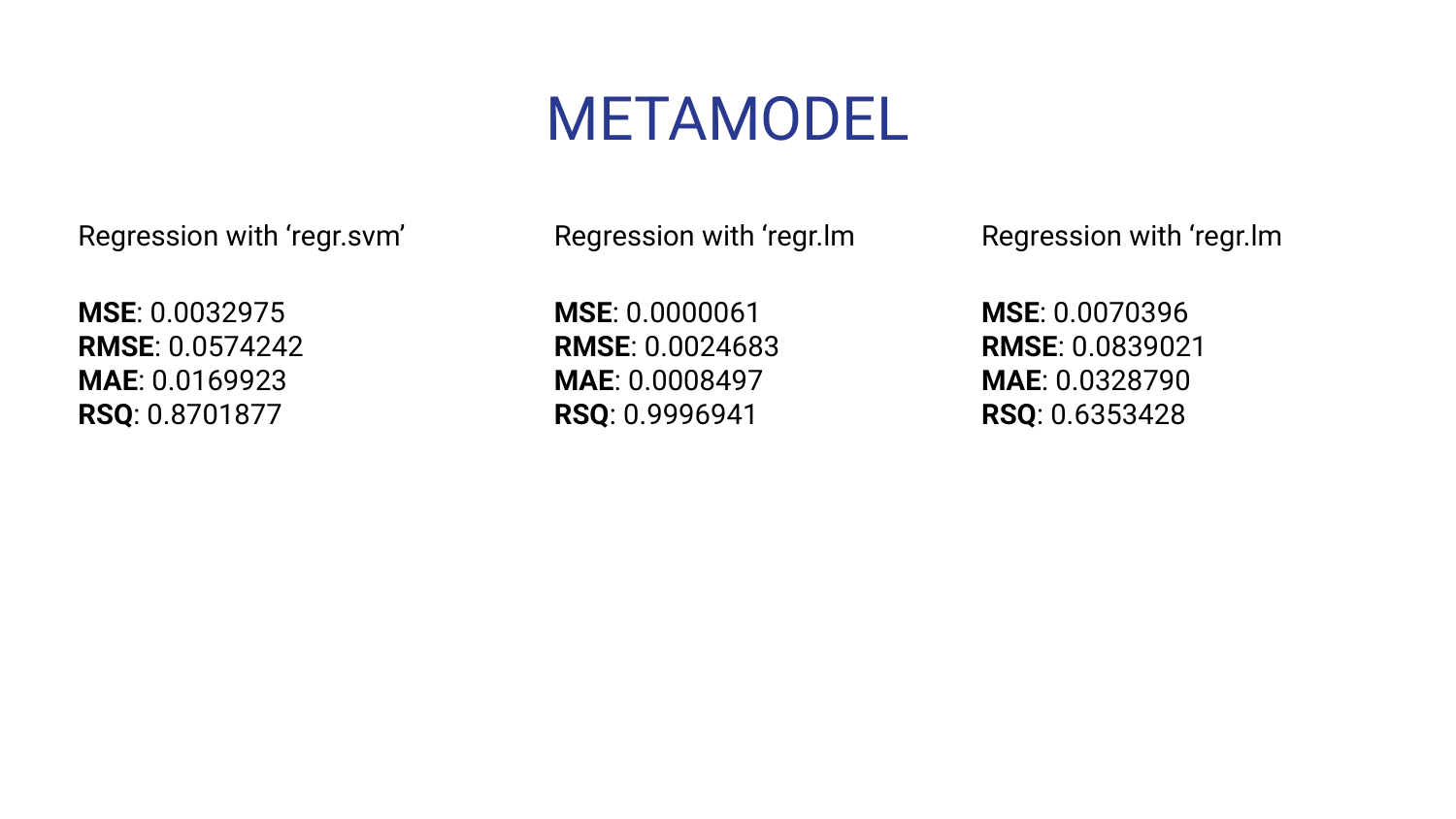

METAMODEL
Regression with ‘regr.svm’

MSE: 0.0032975
RMSE: 0.0574242
MAE: 0.0169923
RSQ: 0.8701877
Regression with ‘regr.lm

MSE: 0.0000061
RMSE: 0.0024683
MAE: 0.0008497
RSQ: 0.9996941
Regression with ‘regr.lm

MSE: 0.0070396
RMSE: 0.0839021
MAE: 0.0328790
RSQ: 0.6353428